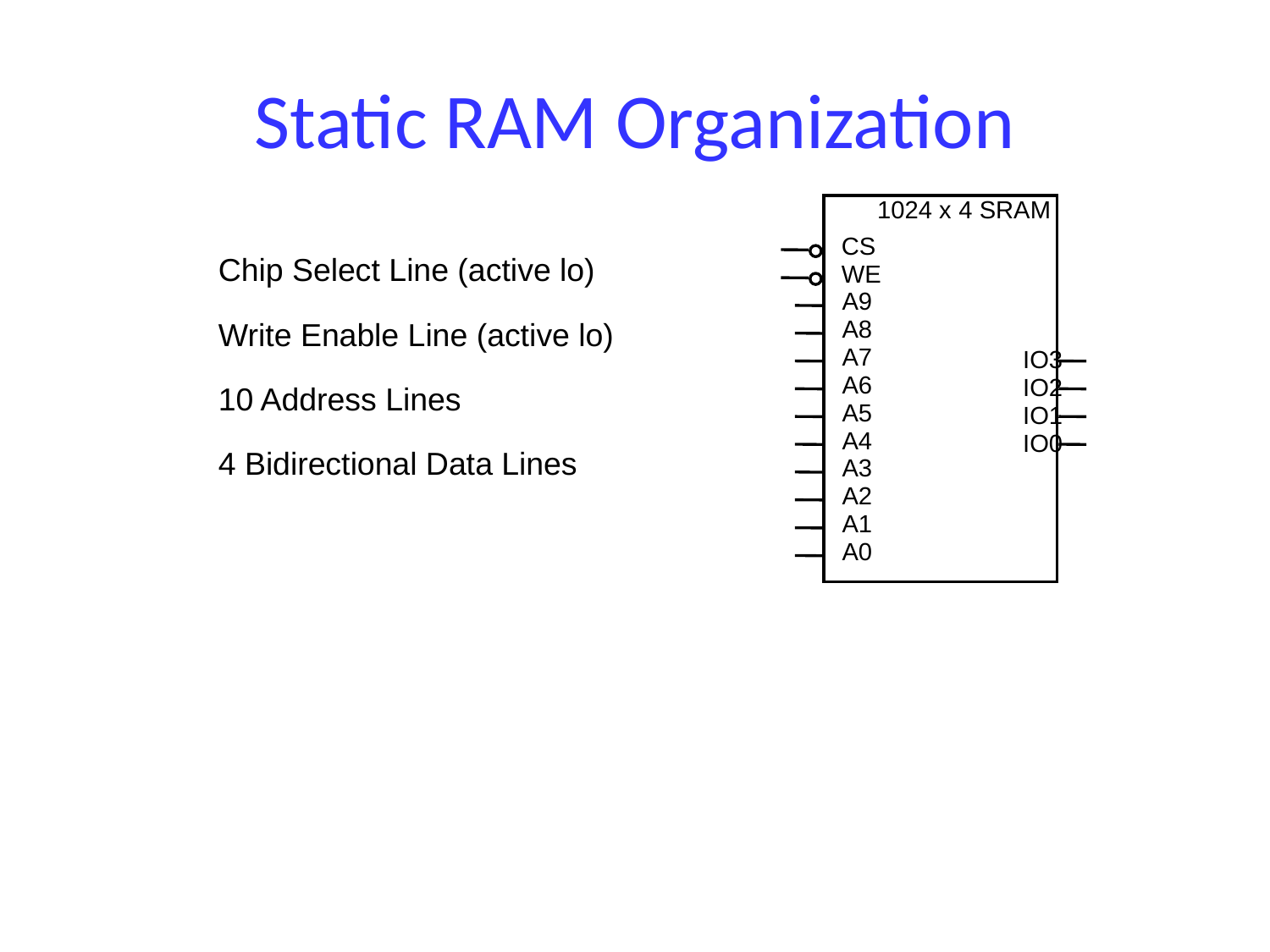

# Static RAM Organization
1024 x 4 SRAM

CS

Chip Select Line (active lo)

Write Enable Line (active lo)

10 Address Lines

4 Bidirectional Data Lines
WE

A9

A8

A7
IO3

A6
IO2

A5
IO1

A4
IO0

A3

A2

A1

A0